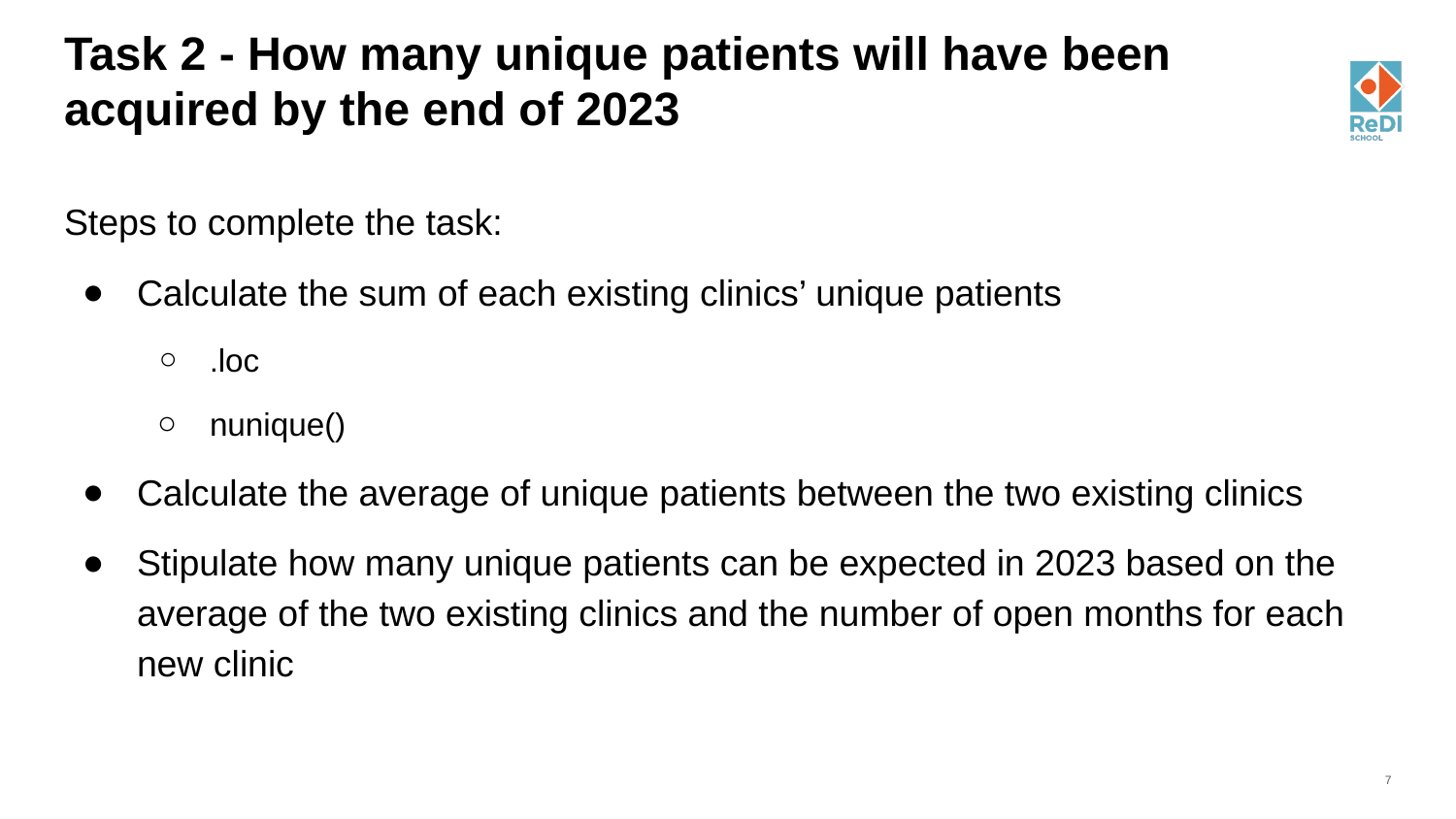

# Task 2 - How many unique patients will have been acquired by the end of 2023
Steps to complete the task:
Calculate the sum of each existing clinics’ unique patients
.loc
nunique()
Calculate the average of unique patients between the two existing clinics
Stipulate how many unique patients can be expected in 2023 based on the average of the two existing clinics and the number of open months for each new clinic
7